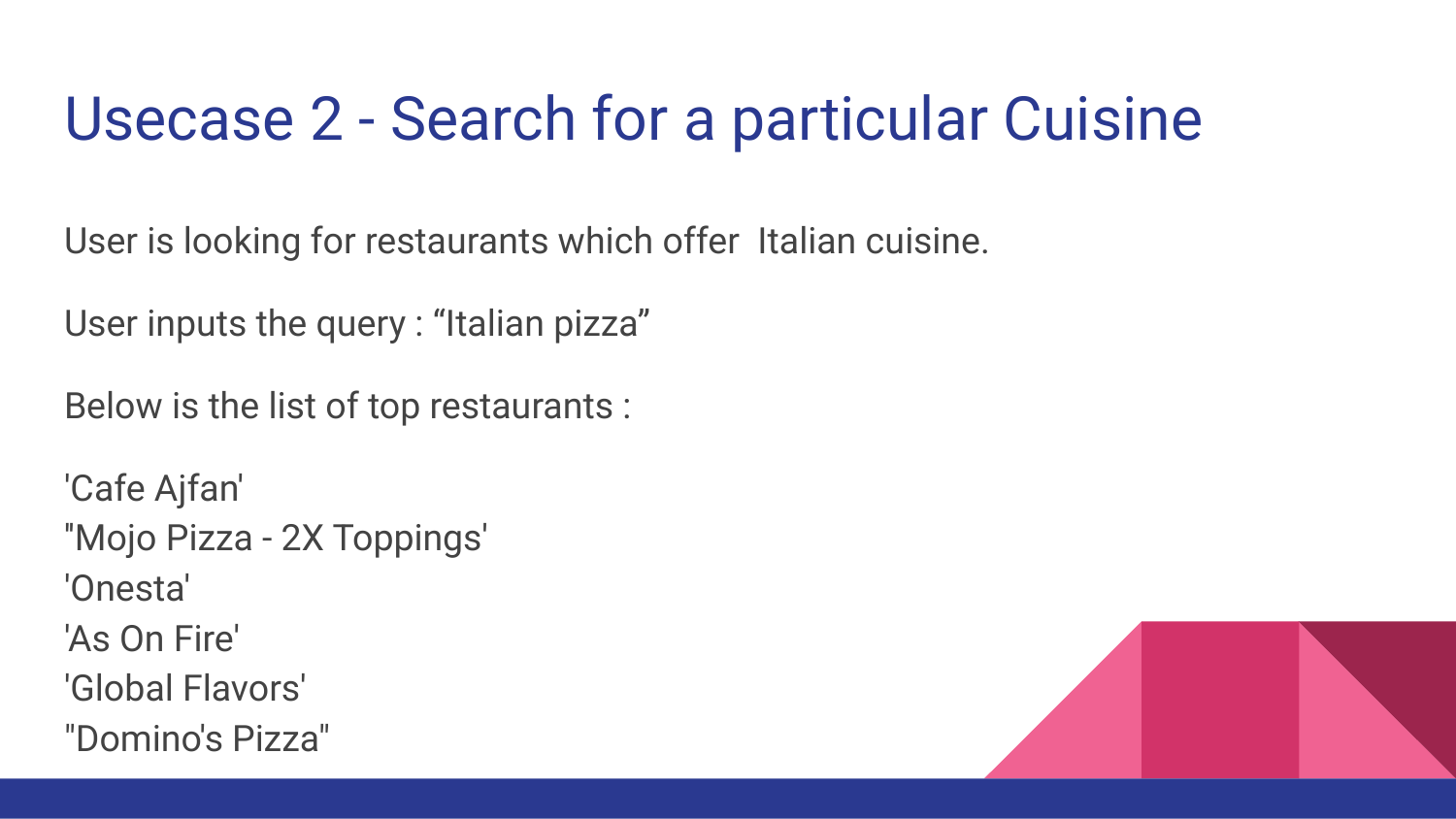

# Usecase 2 - Search for a particular Cuisine
User is looking for restaurants which offer  Italian cuisine.
User inputs the query : “Italian pizza”
Below is the list of top restaurants :
'Cafe Ajfan'
''Mojo Pizza - 2X Toppings'
'Onesta'
'As On Fire'
'Global Flavors'
"Domino's Pizza"